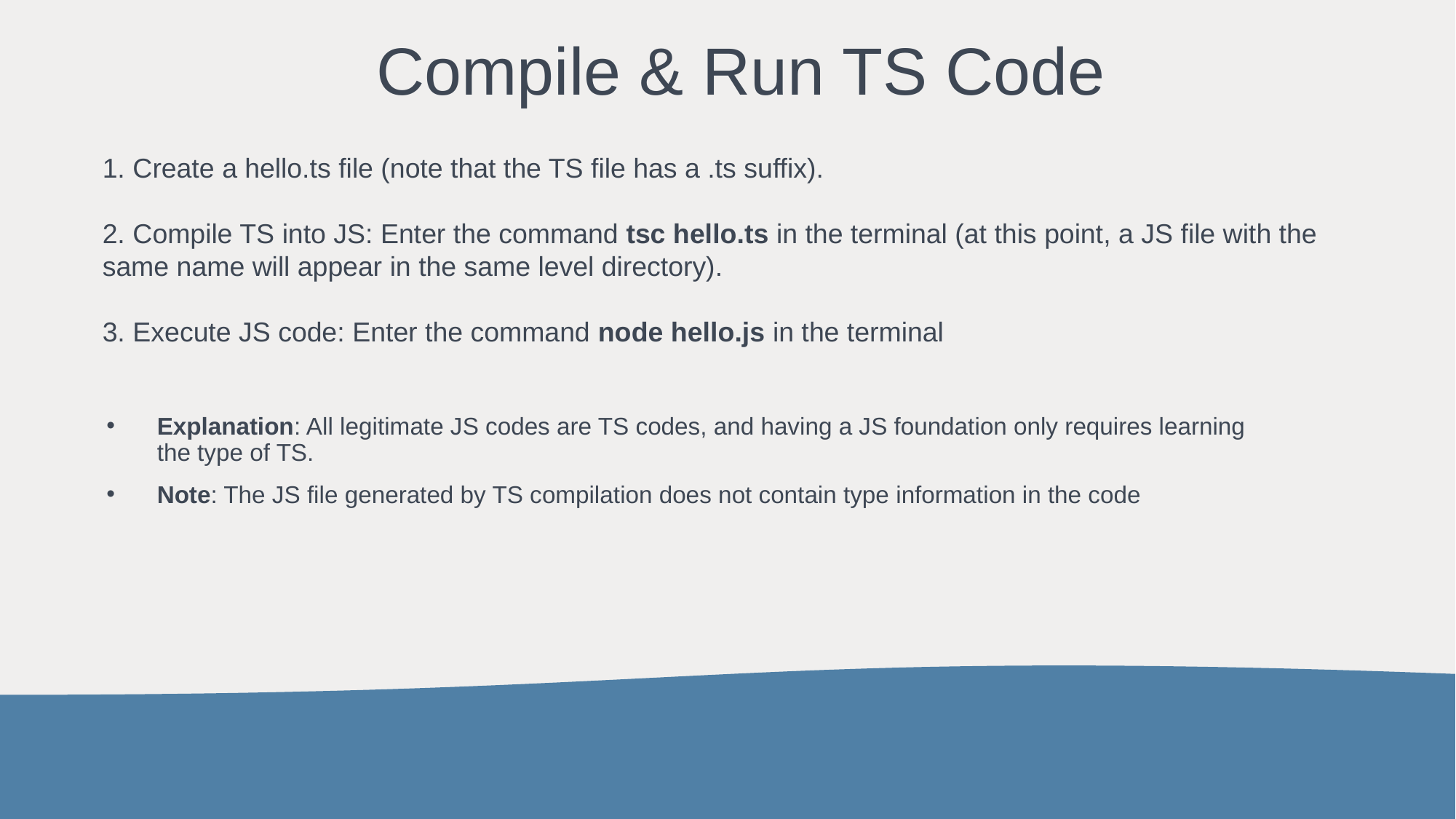

Compile & Run TS Code
1. Create a hello.ts file (note that the TS file has a .ts suffix).​
2. Compile TS into JS: Enter the command tsc hello.ts in the terminal (at this point, a JS file with the same name will appear in the same level directory).​
3. Execute JS code: Enter the command node hello.js in the terminal
Explanation: All legitimate JS codes are TS codes, and having a JS foundation only requires learning the type of TS.
Note: The JS file generated by TS compilation does not contain type information in the code